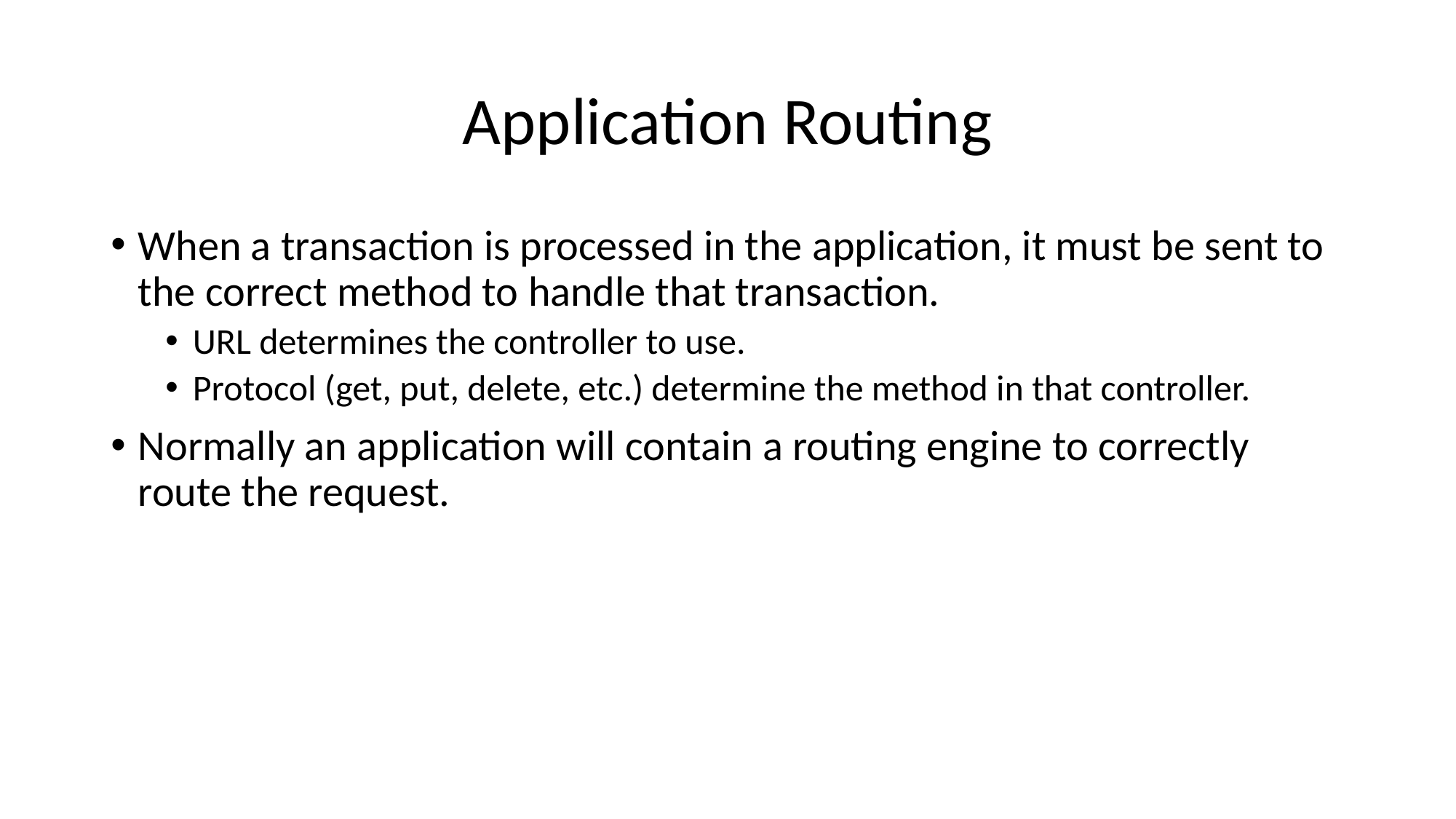

# Application Routing
When a transaction is processed in the application, it must be sent to the correct method to handle that transaction.
URL determines the controller to use.
Protocol (get, put, delete, etc.) determine the method in that controller.
Normally an application will contain a routing engine to correctly route the request.